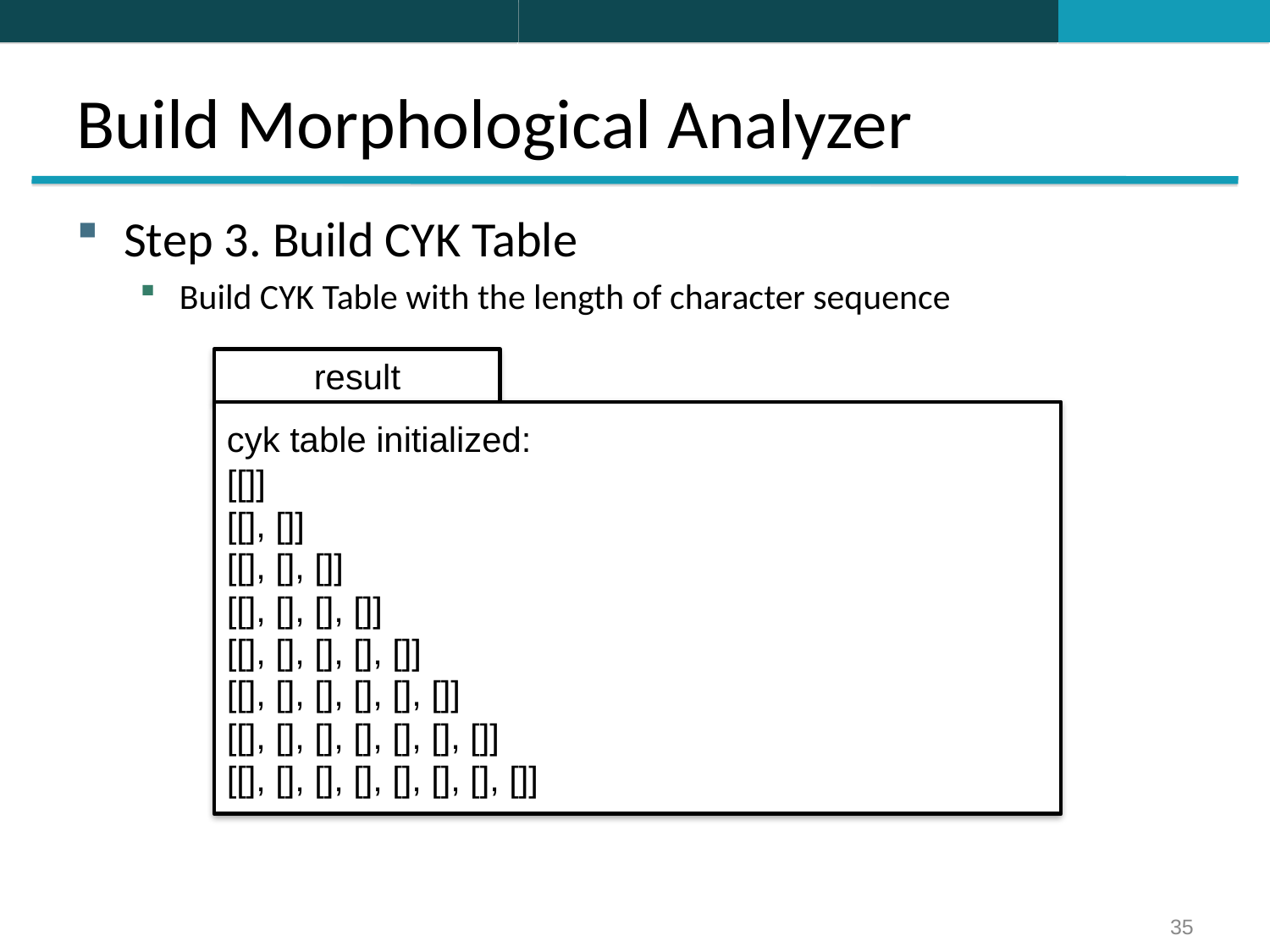

# Build Morphological Analyzer
Step 3. Build CYK Table
Build CYK Table with the length of character sequence
result
cyk table initialized:
[[]]
[[], []]
[[], [], []]
[[], [], [], []]
[[], [], [], [], []]
[[], [], [], [], [], []]
[[], [], [], [], [], [], []]
[[], [], [], [], [], [], [], []]
35